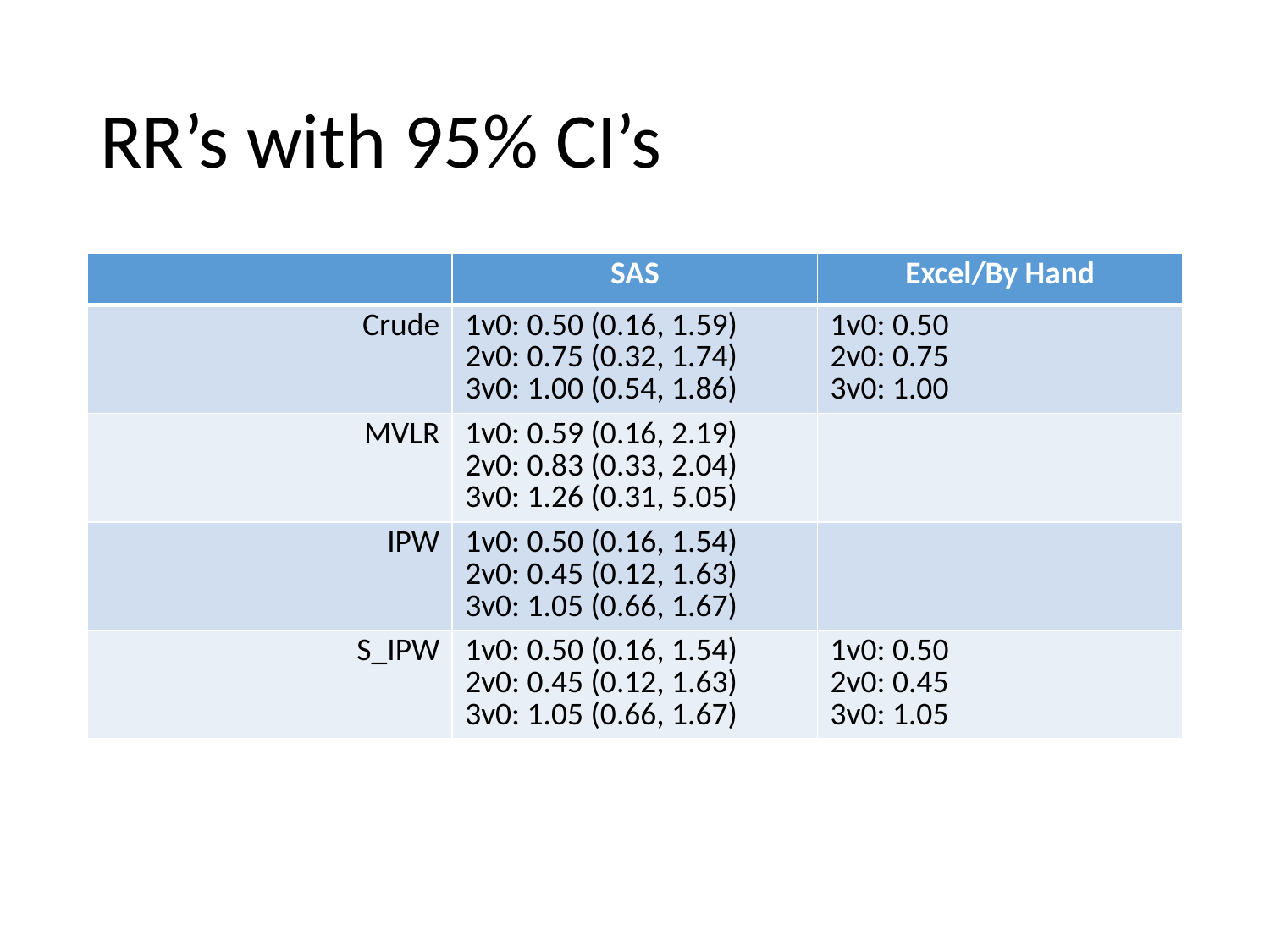

# RR’s with 95% CI’s
|  | SAS | Excel/By Hand |
| --- | --- | --- |
| Crude | 1v0: 0.50 (0.16, 1.59) 2v0: 0.75 (0.32, 1.74) 3v0: 1.00 (0.54, 1.86) | 1v0: 0.50 2v0: 0.75 3v0: 1.00 |
| MVLR | 1v0: 0.59 (0.16, 2.19) 2v0: 0.83 (0.33, 2.04) 3v0: 1.26 (0.31, 5.05) |  |
| IPW | 1v0: 0.50 (0.16, 1.54) 2v0: 0.45 (0.12, 1.63) 3v0: 1.05 (0.66, 1.67) |  |
| S\_IPW | 1v0: 0.50 (0.16, 1.54) 2v0: 0.45 (0.12, 1.63) 3v0: 1.05 (0.66, 1.67) | 1v0: 0.50 2v0: 0.45 3v0: 1.05 |